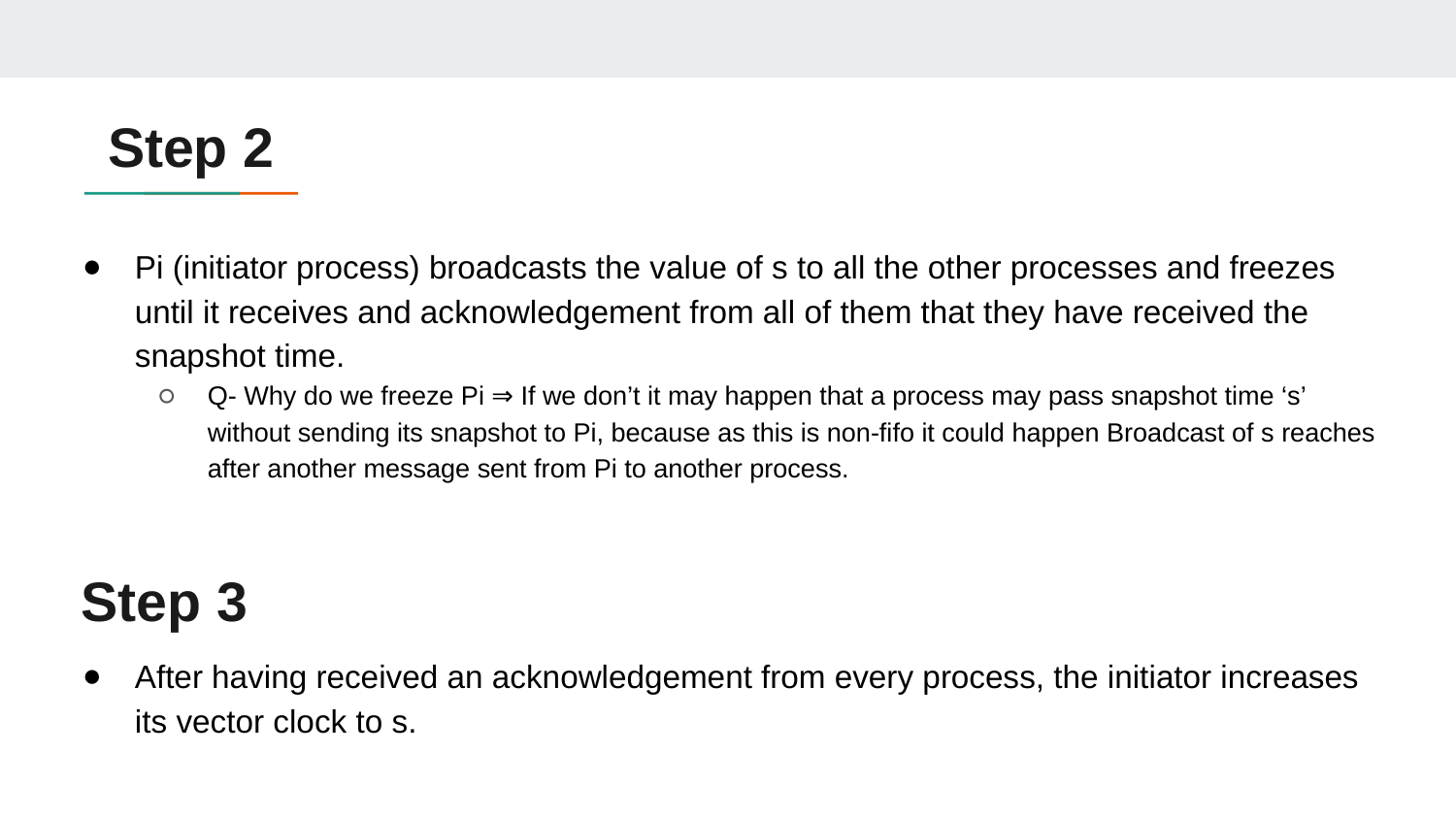

# Step 2
Pi (initiator process) broadcasts the value of s to all the other processes and freezes until it receives and acknowledgement from all of them that they have received the snapshot time.
Q- Why do we freeze Pi ⇒ If we don’t it may happen that a process may pass snapshot time ‘s’ without sending its snapshot to Pi, because as this is non-fifo it could happen Broadcast of s reaches after another message sent from Pi to another process.

Step 3
After having received an acknowledgement from every process, the initiator increases its vector clock to s.